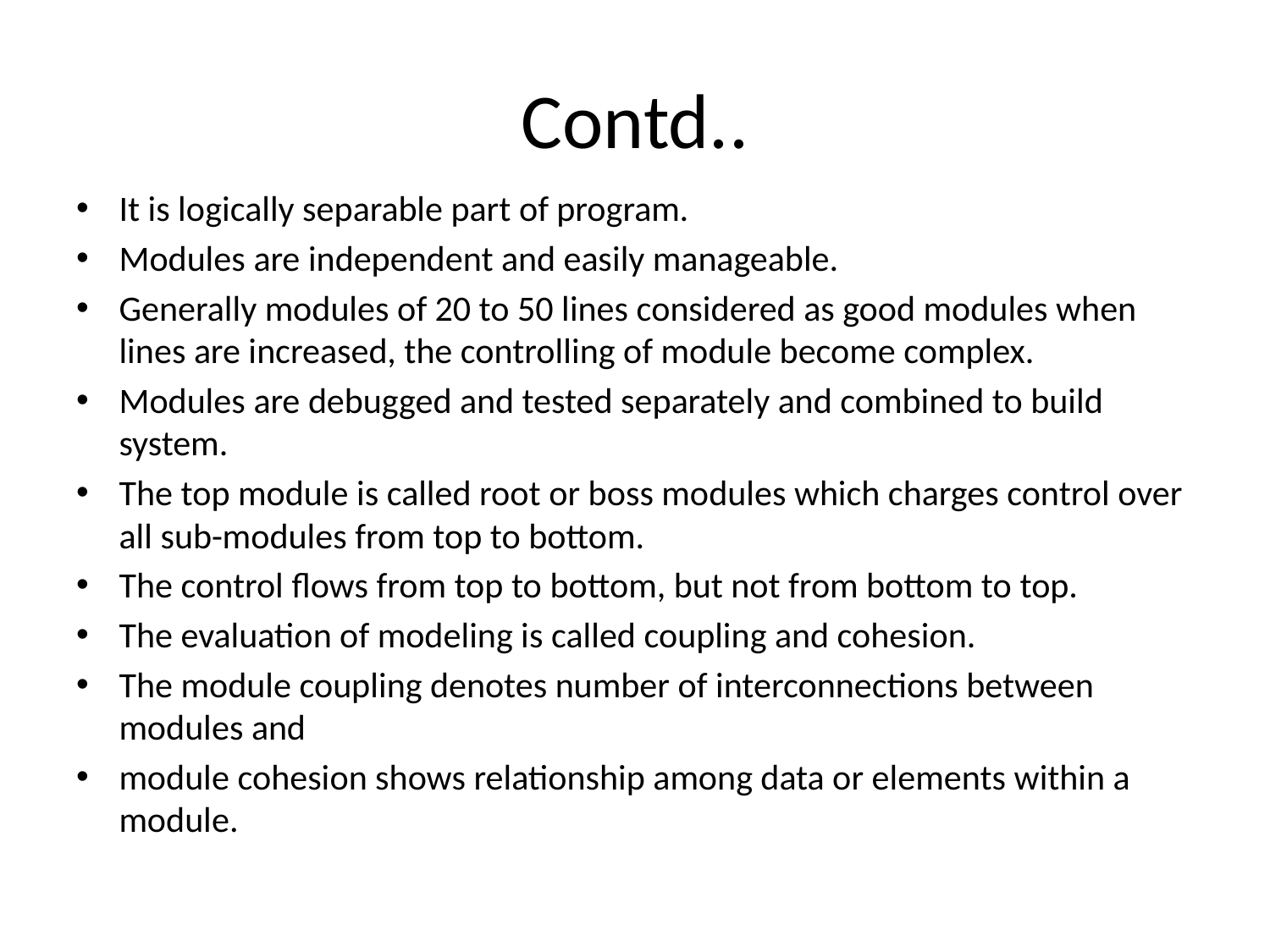

# Contd..
It is logically separable part of program.
Modules are independent and easily manageable.
Generally modules of 20 to 50 lines considered as good modules when lines are increased, the controlling of module become complex.
Modules are debugged and tested separately and combined to build system.
The top module is called root or boss modules which charges control over all sub-modules from top to bottom.
The control flows from top to bottom, but not from bottom to top.
The evaluation of modeling is called coupling and cohesion.
The module coupling denotes number of interconnections between modules and
module cohesion shows relationship among data or elements within a module.